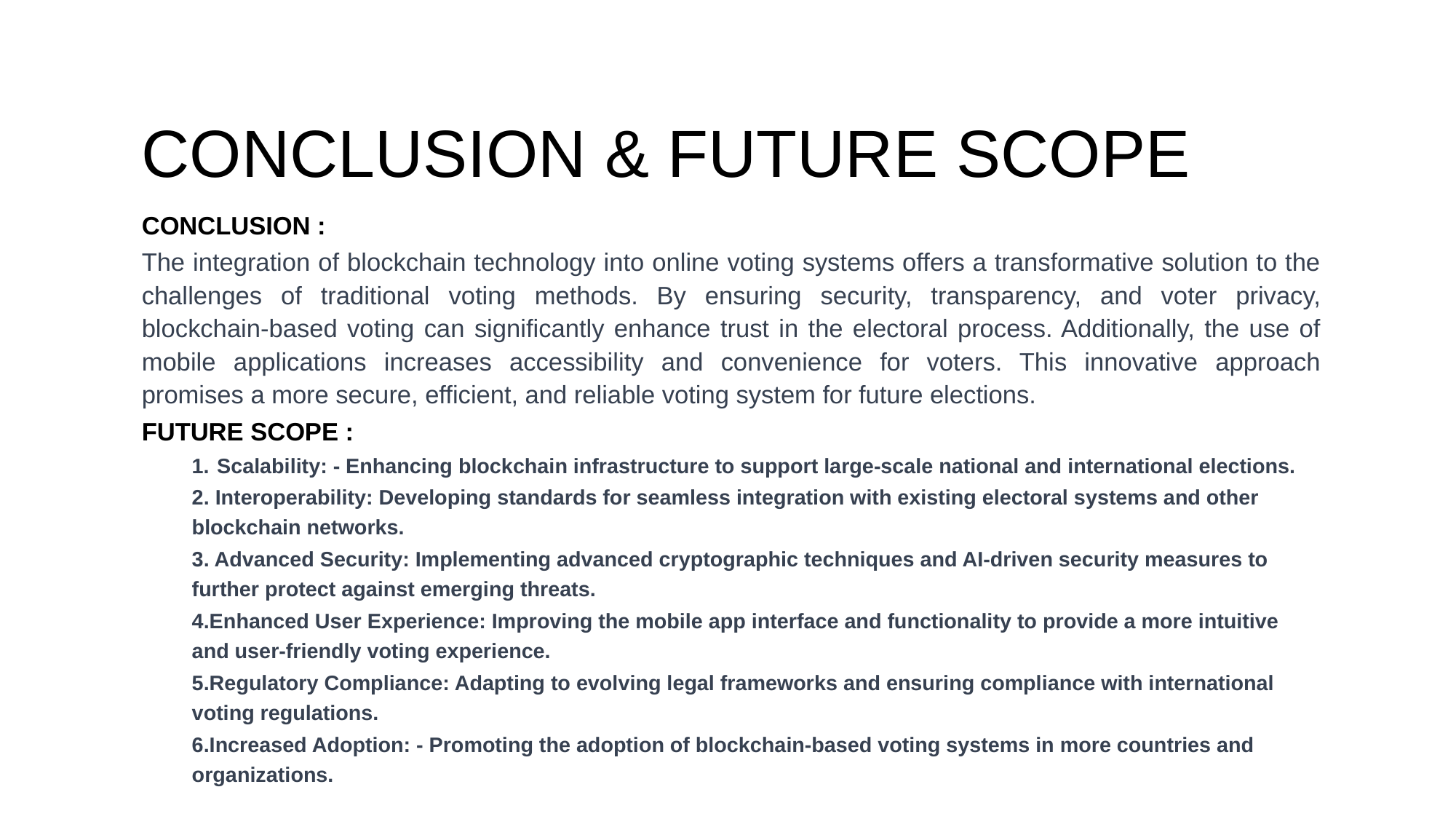

CONCLUSION & FUTURE SCOPE
CONCLUSION :
The integration of blockchain technology into online voting systems offers a transformative solution to the challenges of traditional voting methods. By ensuring security, transparency, and voter privacy, blockchain-based voting can significantly enhance trust in the electoral process. Additionally, the use of mobile applications increases accessibility and convenience for voters. This innovative approach promises a more secure, efficient, and reliable voting system for future elections.
FUTURE SCOPE :
Scalability: - Enhancing blockchain infrastructure to support large-scale national and international elections.
2. Interoperability: Developing standards for seamless integration with existing electoral systems and other blockchain networks.
3. Advanced Security: Implementing advanced cryptographic techniques and AI-driven security measures to further protect against emerging threats.
4.Enhanced User Experience: Improving the mobile app interface and functionality to provide a more intuitive and user-friendly voting experience.
5.Regulatory Compliance: Adapting to evolving legal frameworks and ensuring compliance with international voting regulations.
6.Increased Adoption: - Promoting the adoption of blockchain-based voting systems in more countries and organizations.